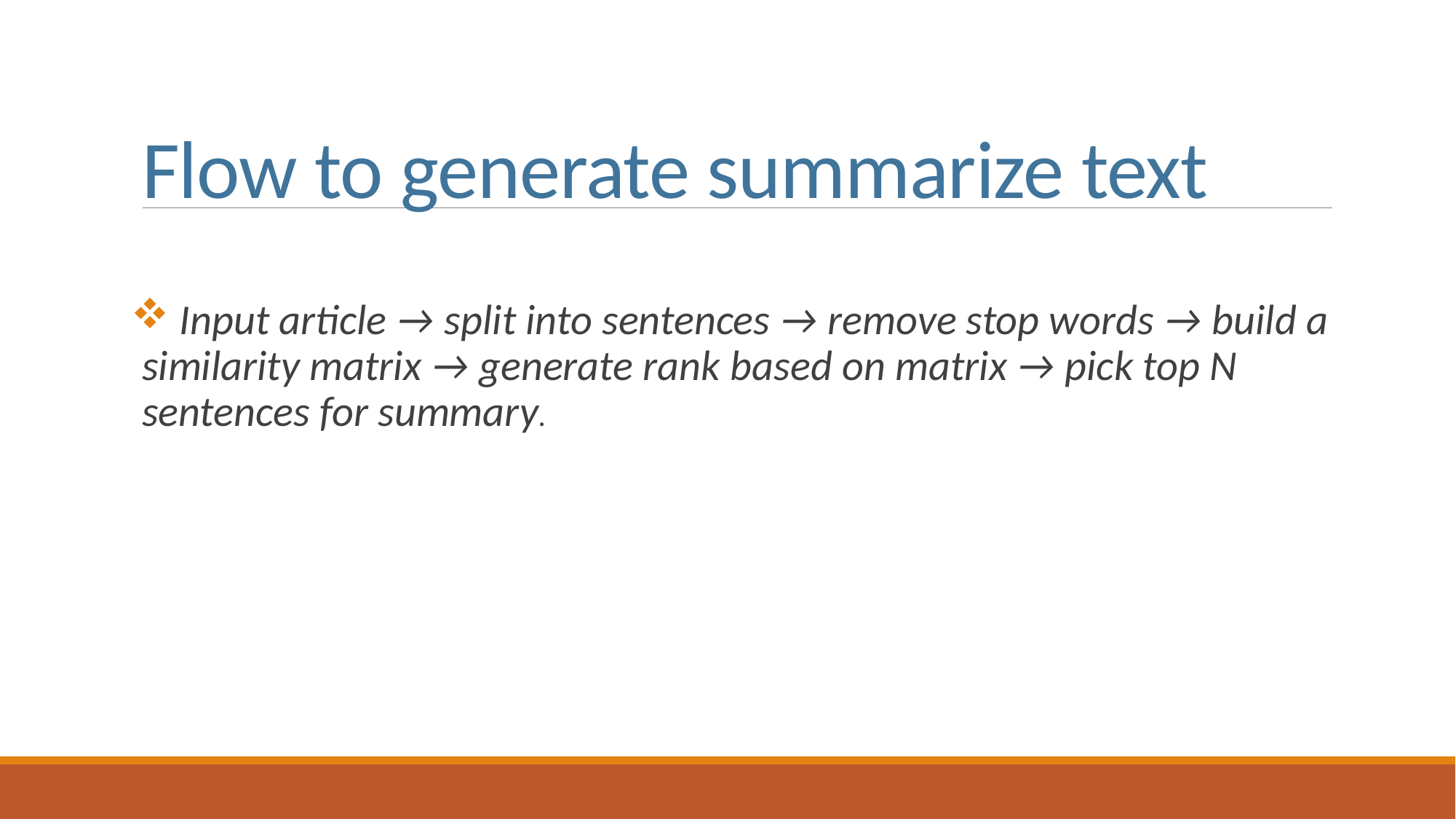

# Flow to generate summarize text

 Input article → split into sentences → remove stop words → build a similarity matrix → generate rank based on matrix → pick top N sentences for summary.